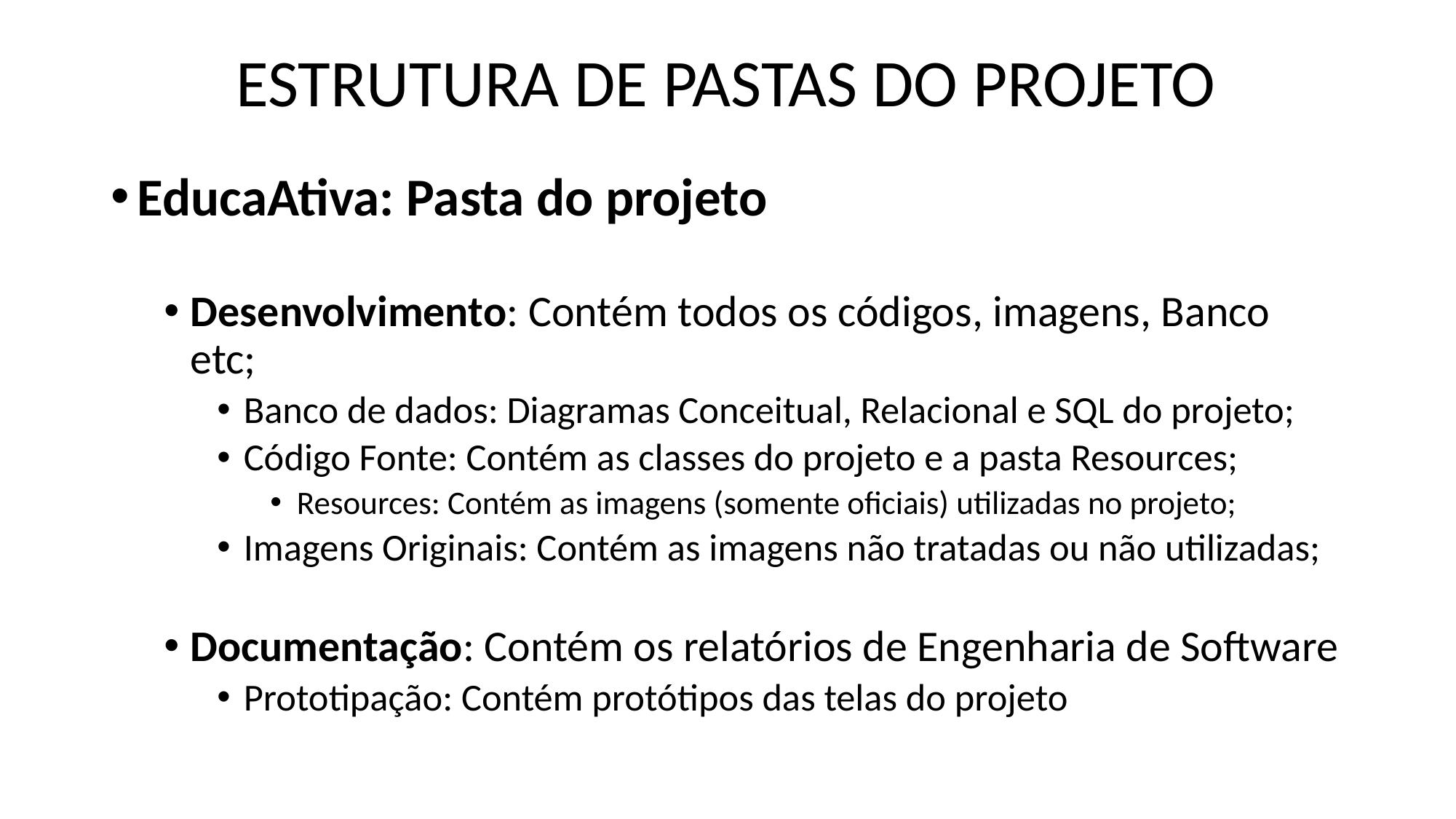

ESTRUTURA DE PASTAS DO PROJETO
EducaAtiva: Pasta do projeto

Desenvolvimento: Contém todos os códigos, imagens, Banco etc;
Banco de dados: Diagramas Conceitual, Relacional e SQL do projeto;
Código Fonte: Contém as classes do projeto e a pasta Resources;
Resources: Contém as imagens (somente oficiais) utilizadas no projeto;
Imagens Originais: Contém as imagens não tratadas ou não utilizadas;

Documentação: Contém os relatórios de Engenharia de Software
Prototipação: Contém protótipos das telas do projeto